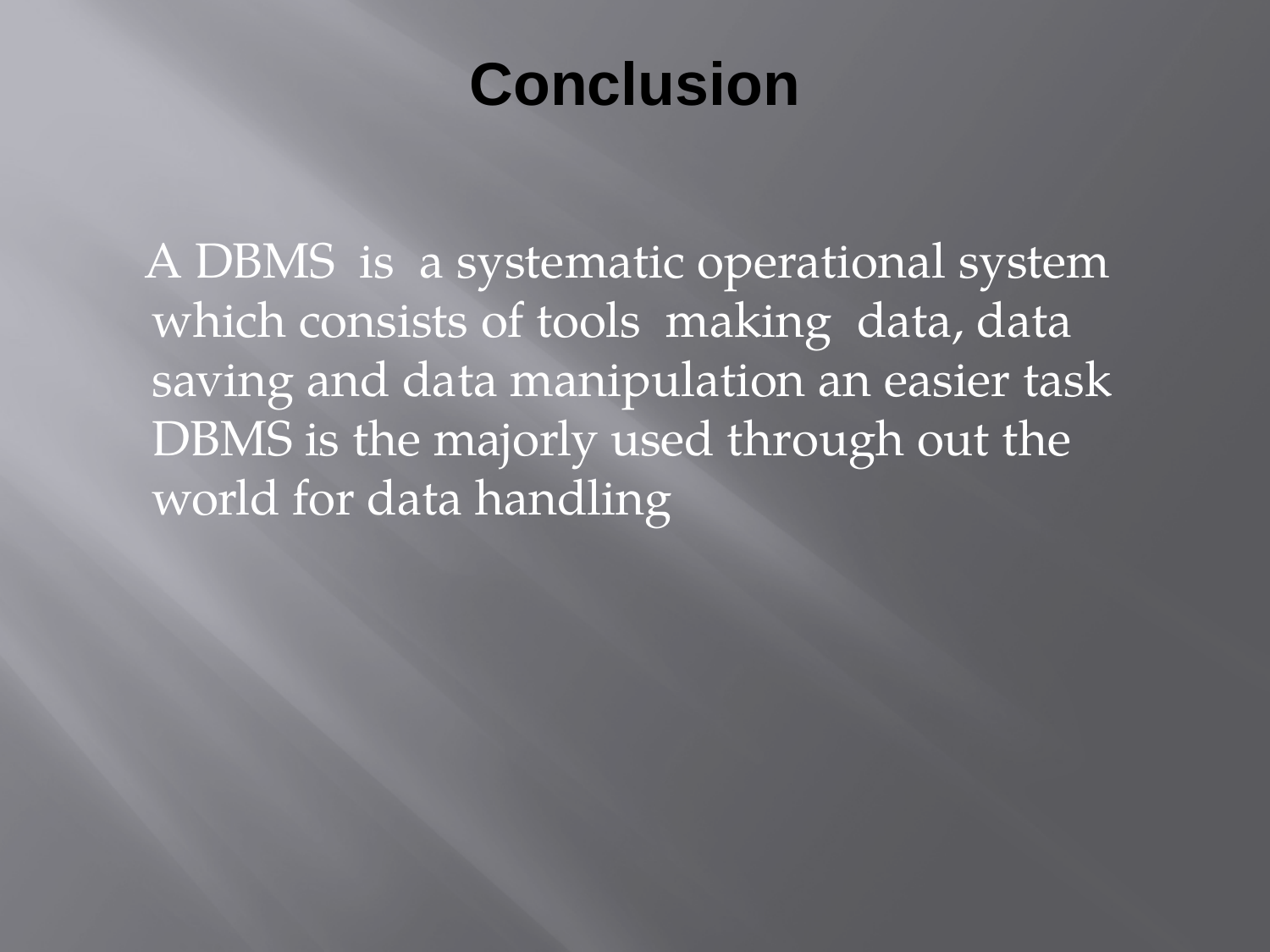

# Conclusion
    A DBMS  is  a systematic operational system which consists of tools  making  data, data saving and data manipulation an easier task DBMS is the majorly used through out the world for data handling